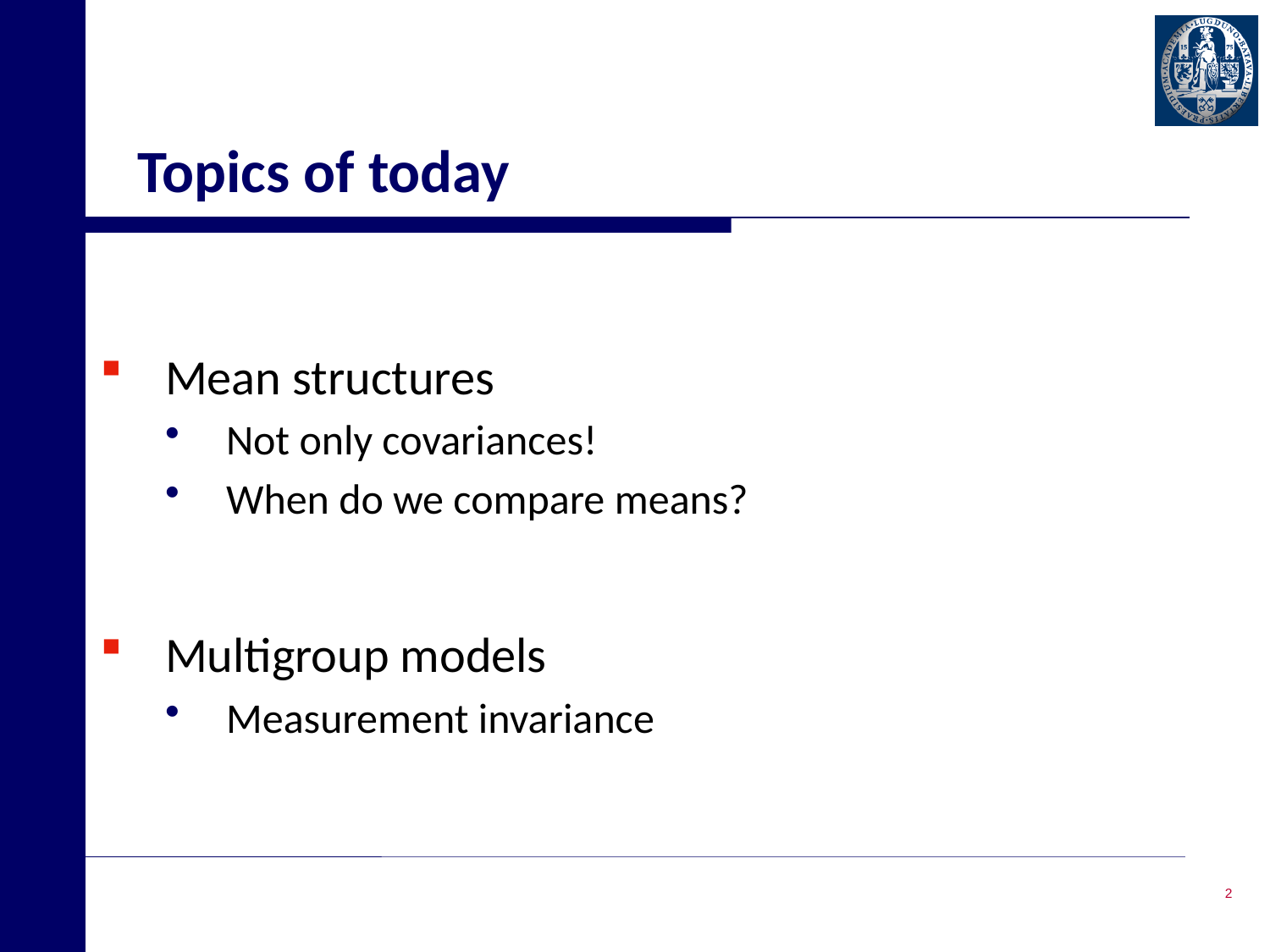

# Topics of today
Mean structures
Not only covariances!
When do we compare means?

Multigroup models
Measurement invariance

2